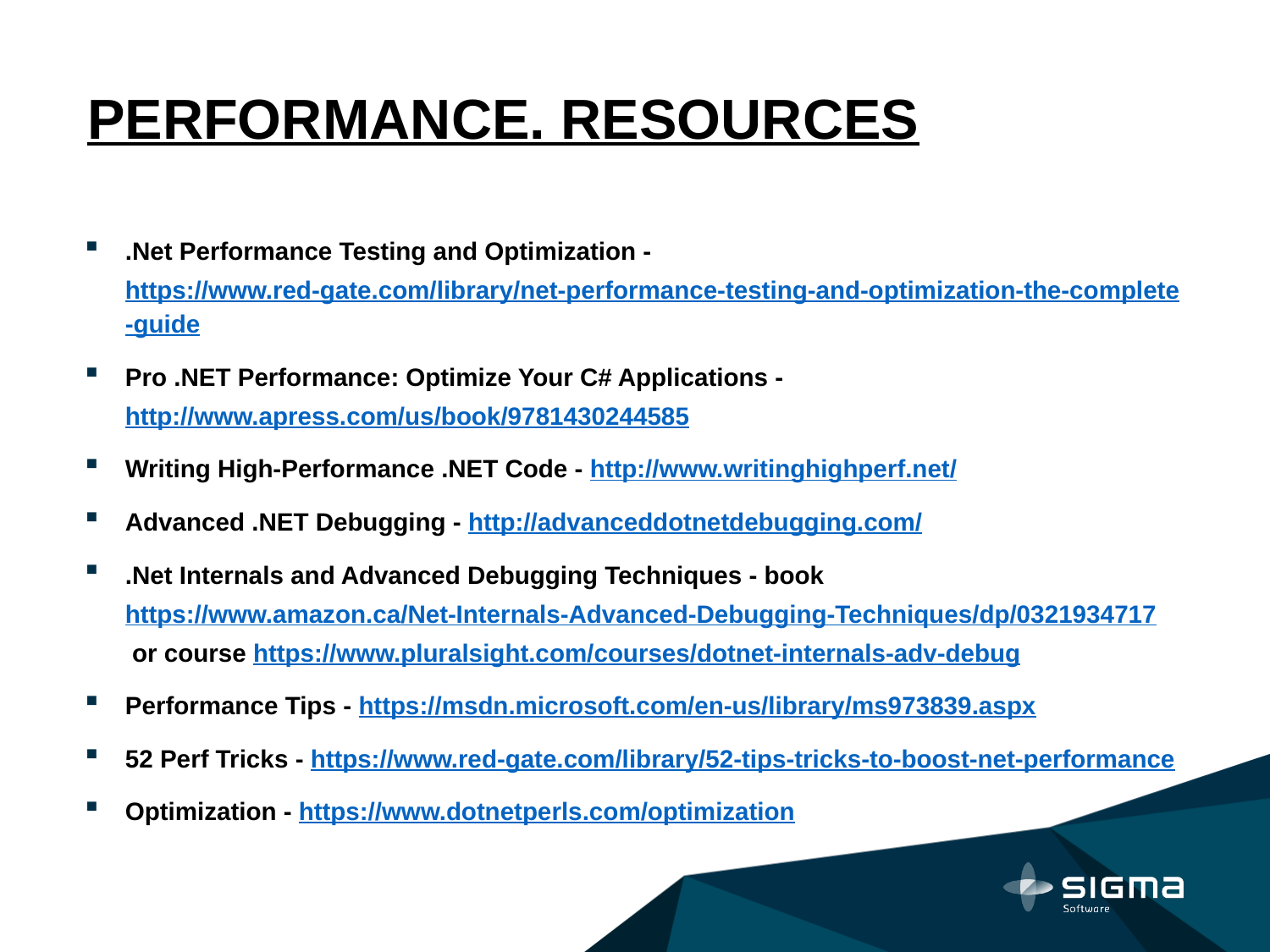

# PERFORMANCE. RESOURCES
.Net Performance Testing and Optimization - https://www.red-gate.com/library/net-performance-testing-and-optimization-the-complete-guide
Pro .NET Performance: Optimize Your C# Applications - http://www.apress.com/us/book/9781430244585
Writing High-Performance .NET Code - http://www.writinghighperf.net/
Advanced .NET Debugging - http://advanceddotnetdebugging.com/
.Net Internals and Advanced Debugging Techniques - book  https://www.amazon.ca/Net-Internals-Advanced-Debugging-Techniques/dp/0321934717  or course https://www.pluralsight.com/courses/dotnet-internals-adv-debug
Performance Tips - https://msdn.microsoft.com/en-us/library/ms973839.aspx
52 Perf Tricks - https://www.red-gate.com/library/52-tips-tricks-to-boost-net-performance
Optimization - https://www.dotnetperls.com/optimization